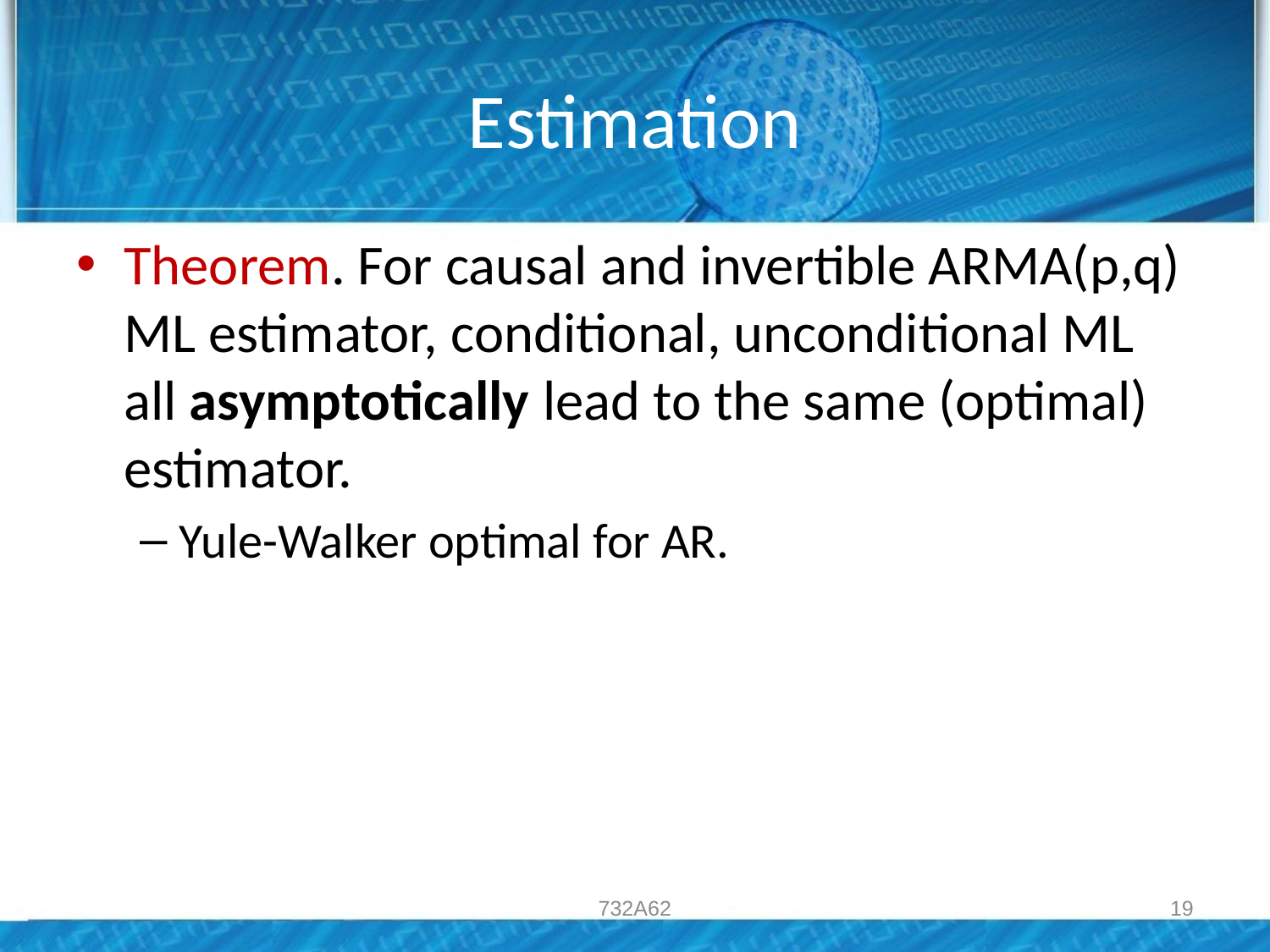

# Estimation
Theorem. For causal and invertible ARMA(p,q) ML estimator, conditional, unconditional ML all asymptotically lead to the same (optimal) estimator.
Yule-Walker optimal for AR.
732A62
19